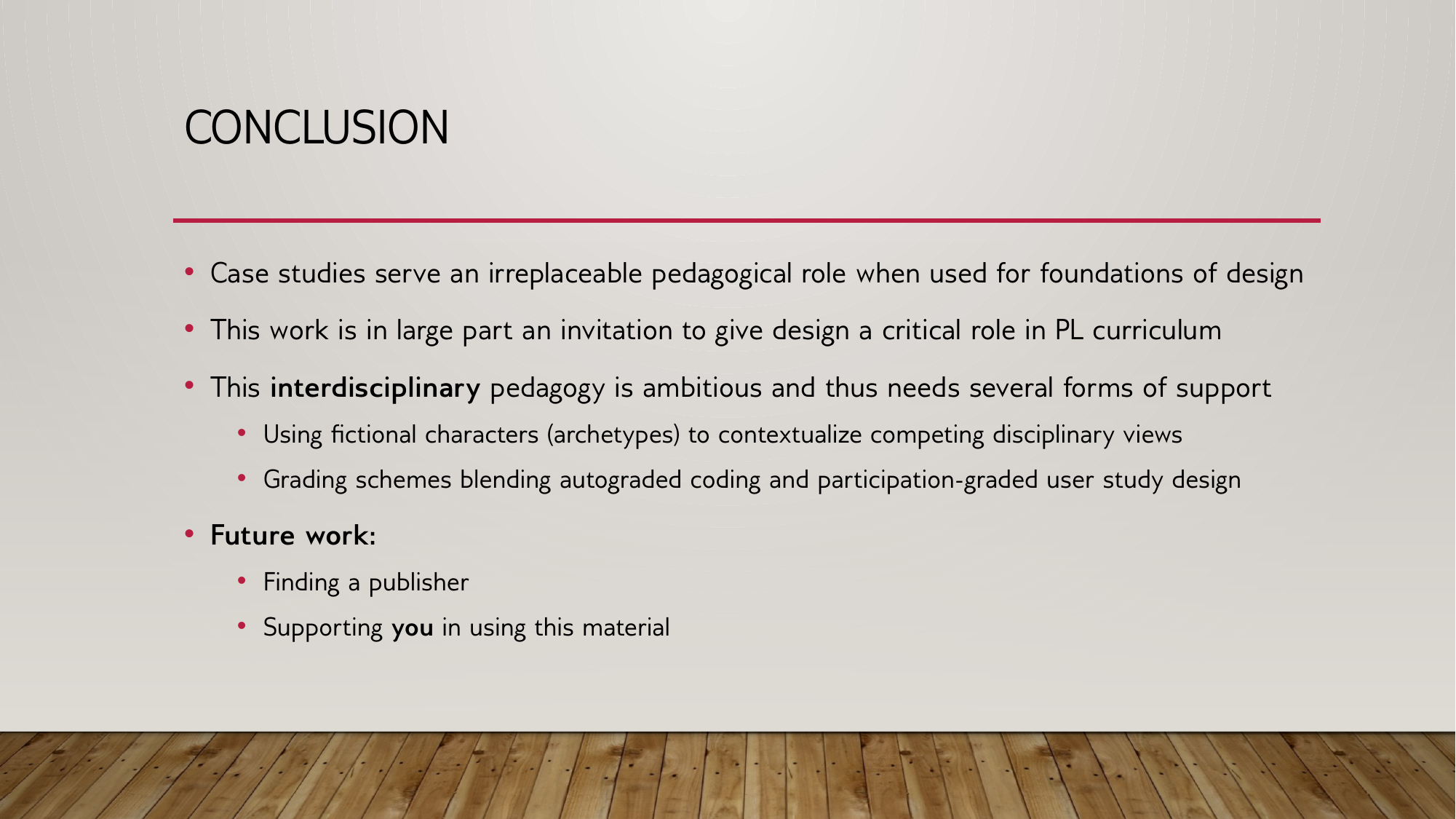

# Conclusion
Case studies serve an irreplaceable pedagogical role when used for foundations of design
This work is in large part an invitation to give design a critical role in PL curriculum
This interdisciplinary pedagogy is ambitious and thus needs several forms of support
Using fictional characters (archetypes) to contextualize competing disciplinary views
Grading schemes blending autograded coding and participation-graded user study design
Future work:
Finding a publisher
Supporting you in using this material